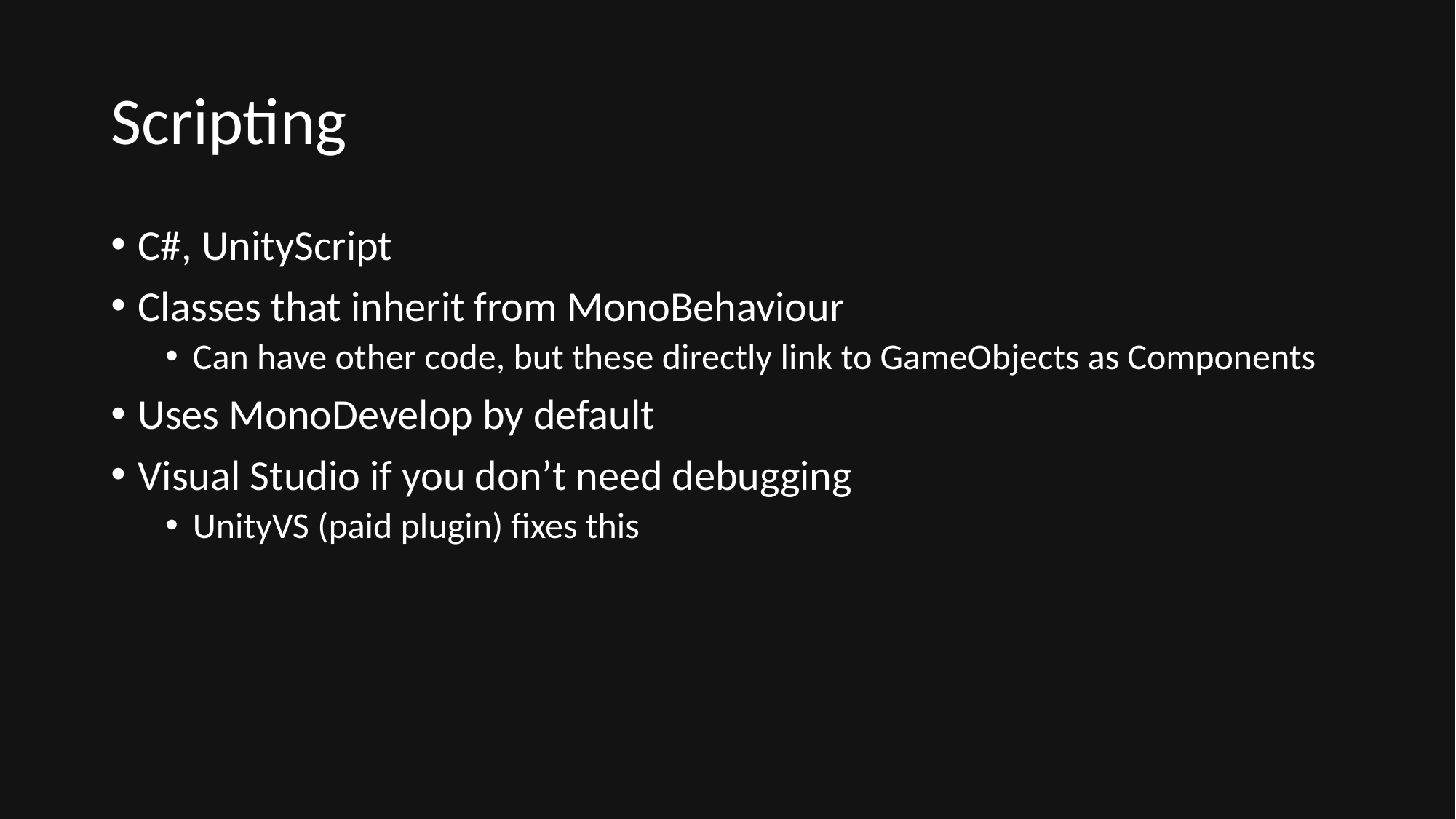

# Scripting
C#, UnityScript
Classes that inherit from MonoBehaviour
Can have other code, but these directly link to GameObjects as Components
Uses MonoDevelop by default
Visual Studio if you don’t need debugging
UnityVS (paid plugin) fixes this